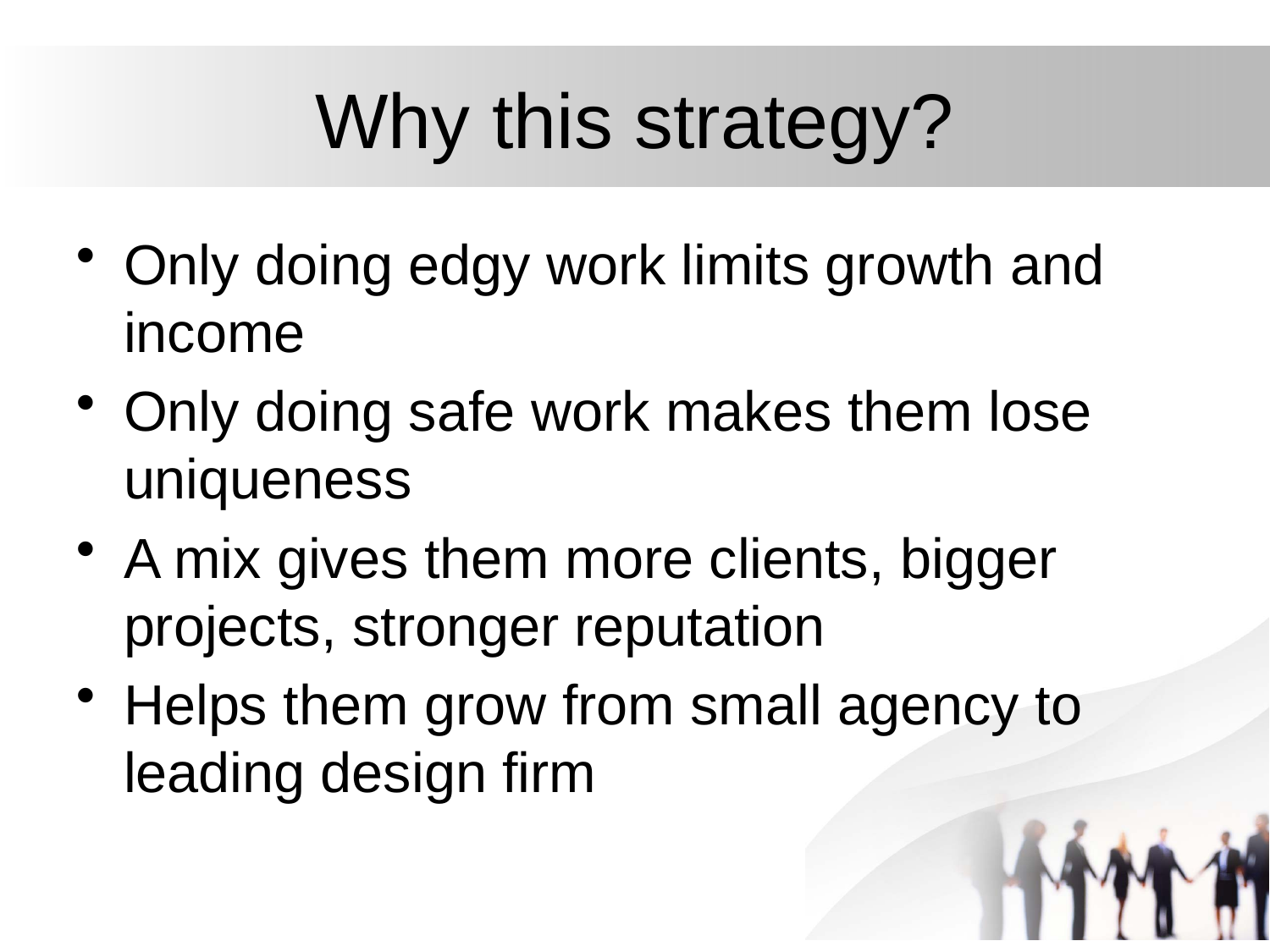

# Why this strategy?
Only doing edgy work limits growth and income
Only doing safe work makes them lose uniqueness
A mix gives them more clients, bigger projects, stronger reputation
Helps them grow from small agency to leading design firm